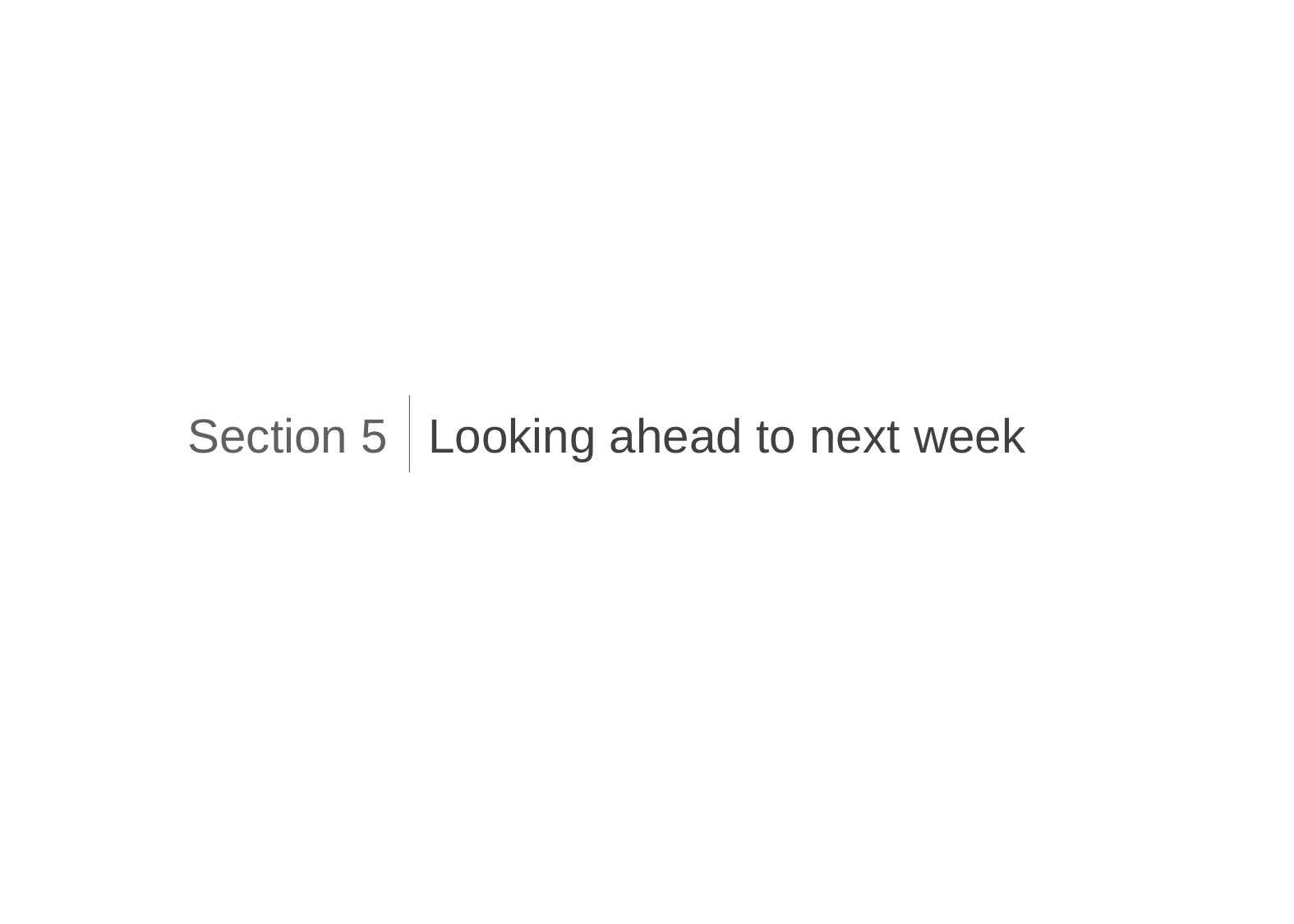

Looking ahead to next week
Section 5